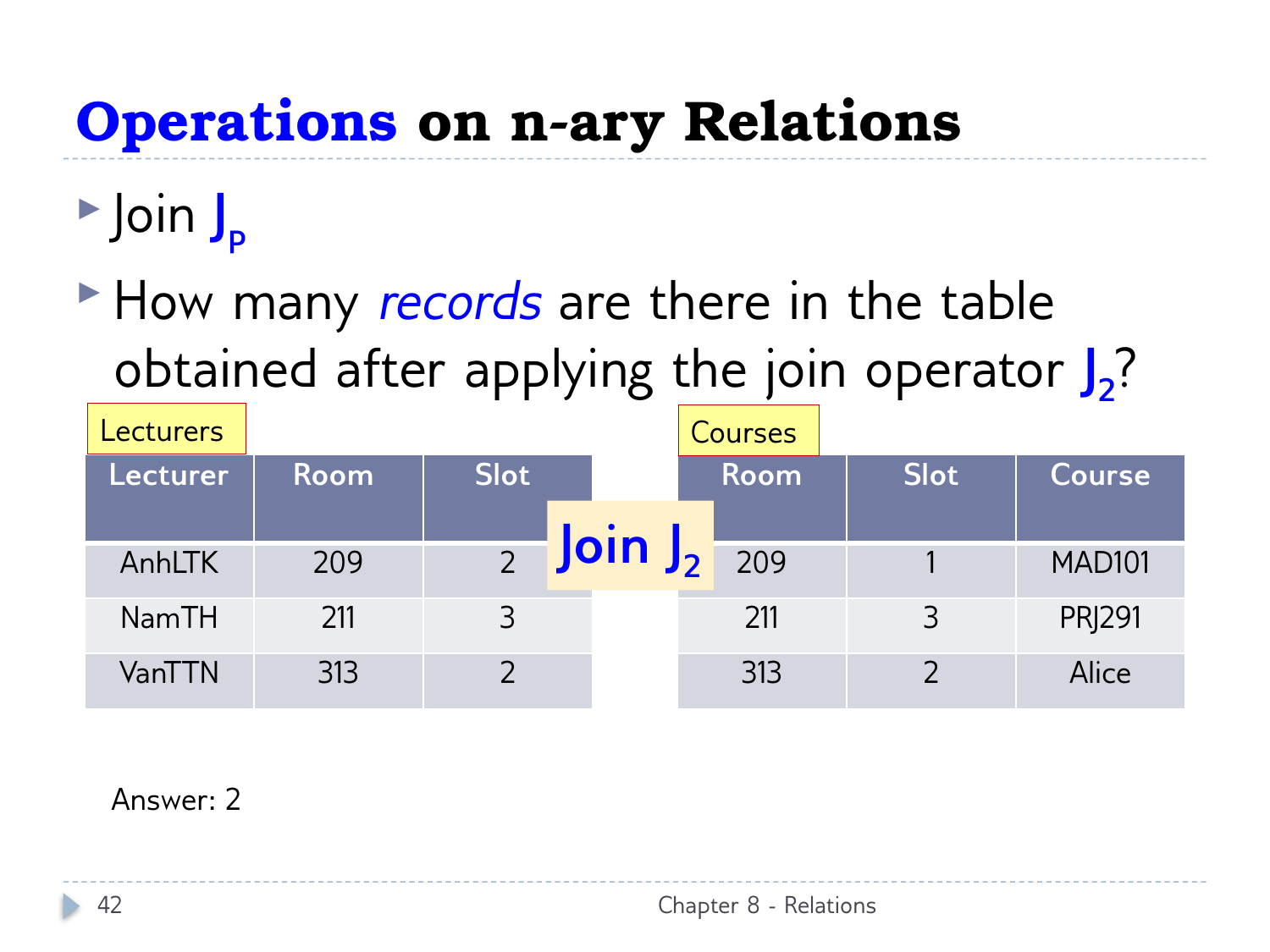

# Operations on n-ary Relations
Join Jp
How many records are there in the table obtained after applying the join operator J2?
Lecturers
Courses
| Room | Slot | Course |
| --- | --- | --- |
| 209 | 1 | MAD101 |
| 211 | 3 | PRJ291 |
| 313 | 2 | Alice |
| Lecturer | Room | Slot |
| --- | --- | --- |
| AnhLTK | 209 | 2 |
| NamTH | 211 | 3 |
| VanTTN | 313 | 2 |
Join J2
Answer: 2
42
Chapter 8 - Relations